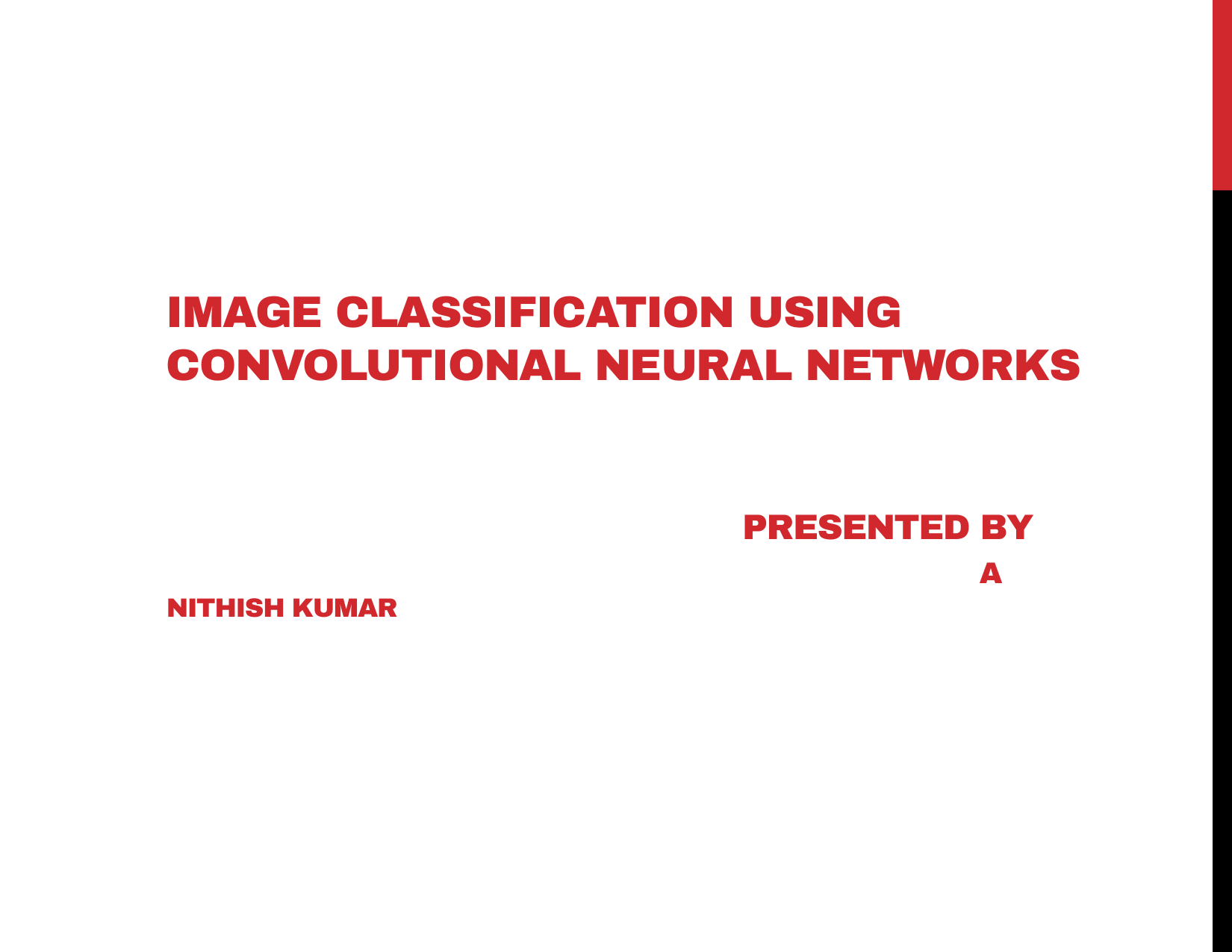

# Image Classification using Convolutional Neural Networks Presented by A  Nithish kumar